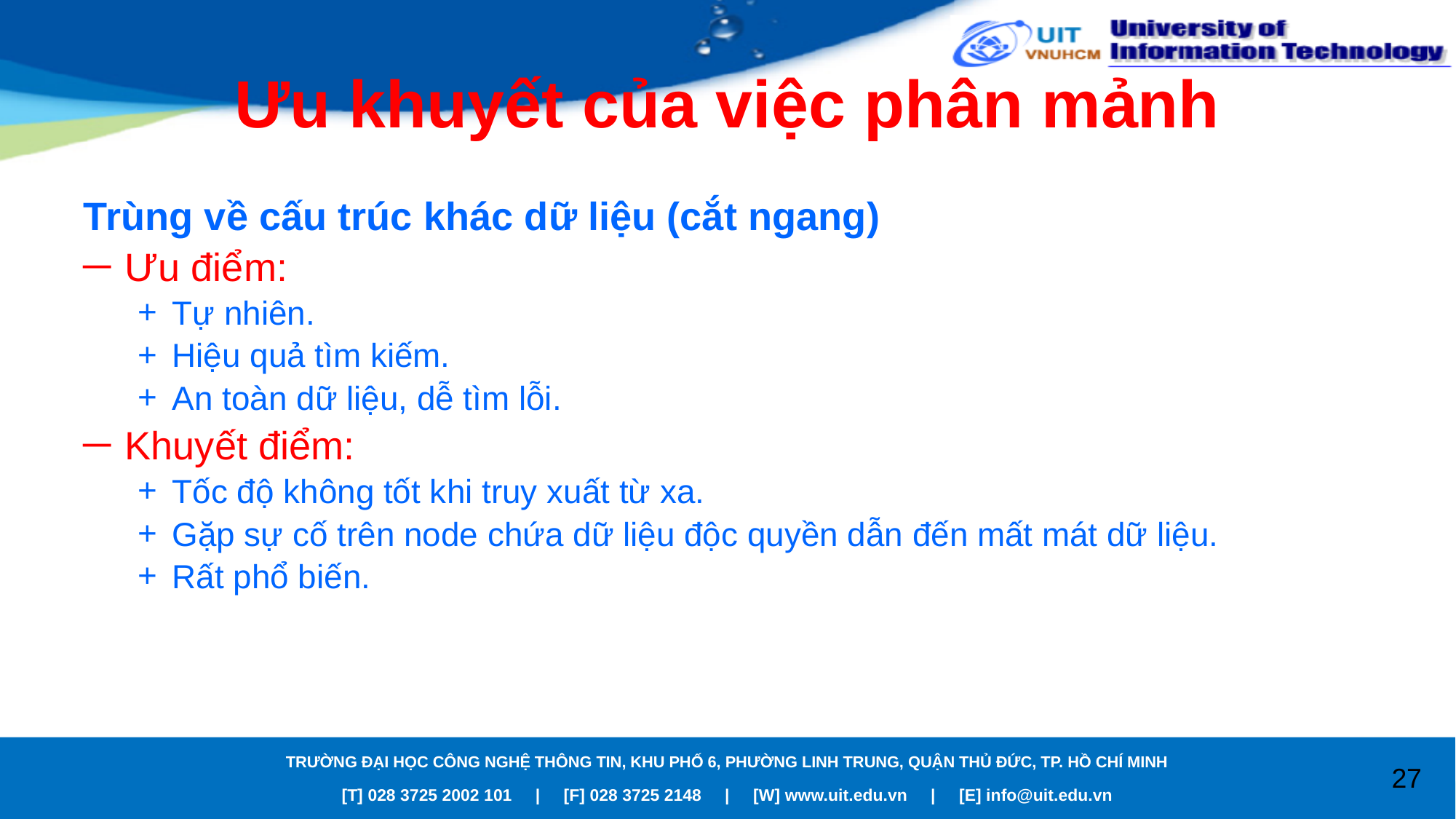

# Ưu khuyết của việc phân mảnh
Trùng về cấu trúc khác dữ liệu (cắt ngang)
Ưu điểm:
Tự nhiên.
Hiệu quả tìm kiếm.
An toàn dữ liệu, dễ tìm lỗi.
Khuyết điểm:
Tốc độ không tốt khi truy xuất từ xa.
Gặp sự cố trên node chứa dữ liệu độc quyền dẫn đến mất mát dữ liệu.
Rất phổ biến.